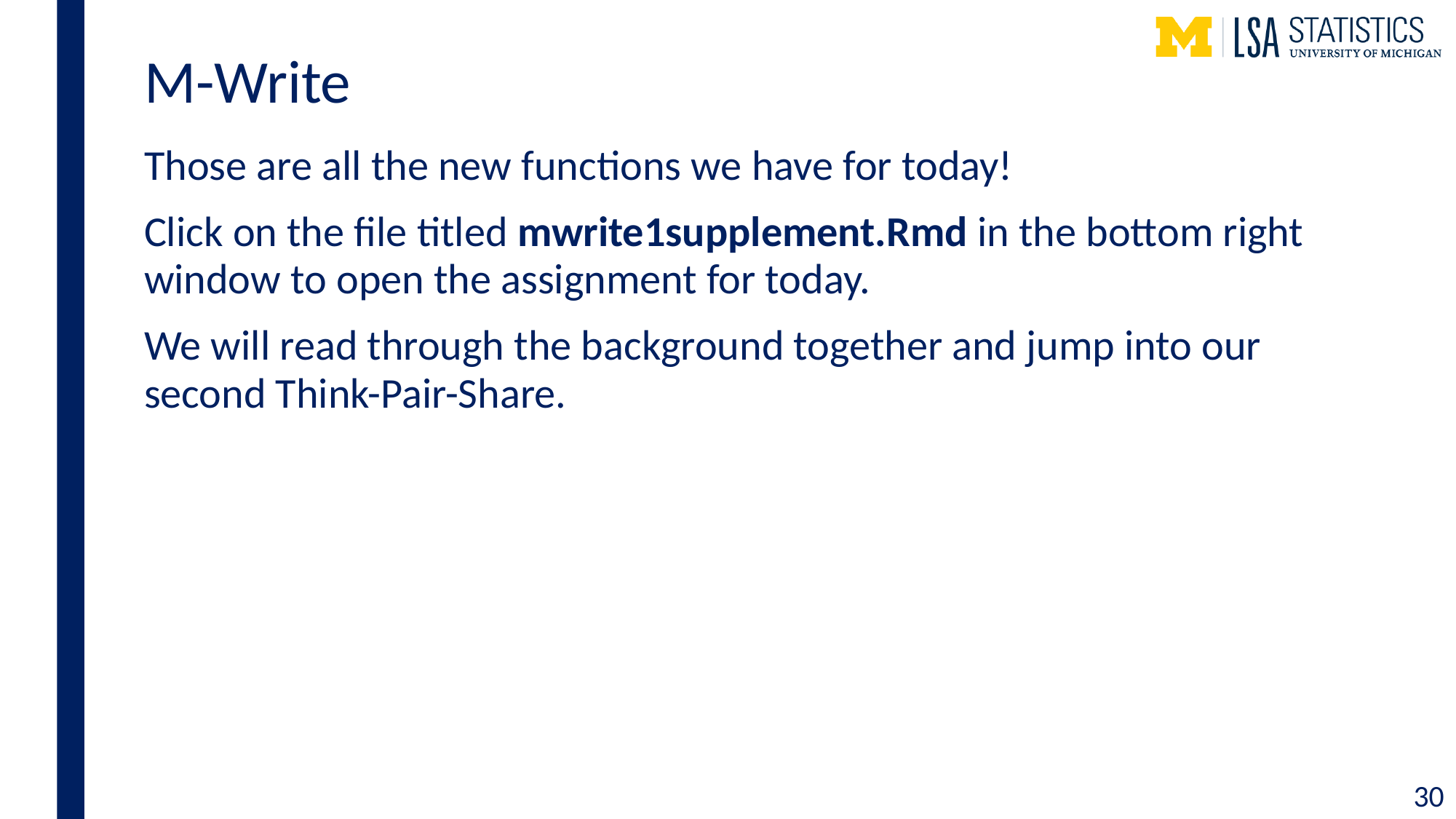

# M-Write
Those are all the new functions we have for today!
Click on the file titled mwrite1supplement.Rmd in the bottom right window to open the assignment for today.
We will read through the background together and jump into our second Think-Pair-Share.
30